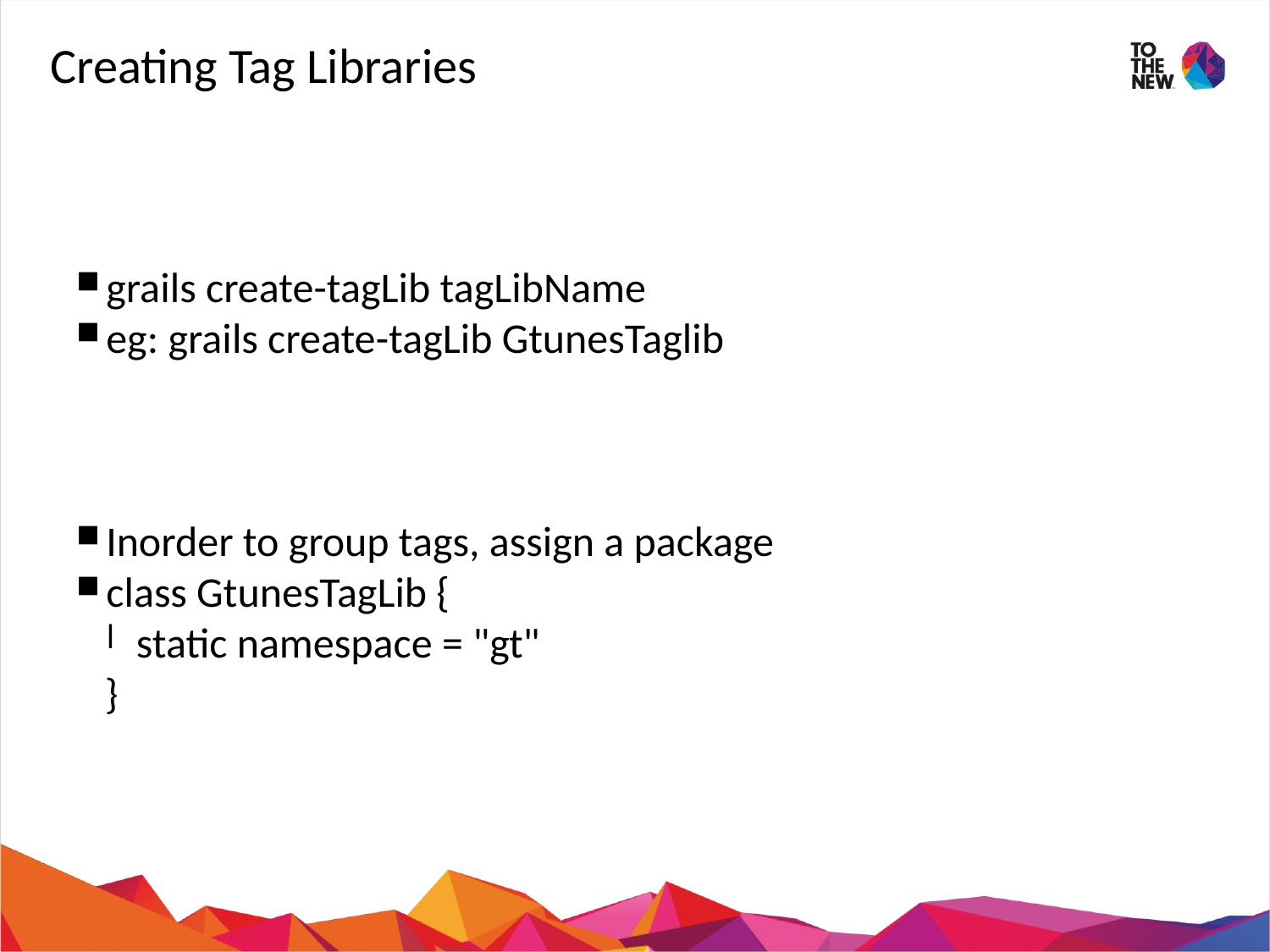

Creating Tag Libraries
grails create-tagLib tagLibName
eg: grails create-tagLib GtunesTaglib

Inorder to group tags, assign a package
class GtunesTagLib {
static namespace = "gt"
   }